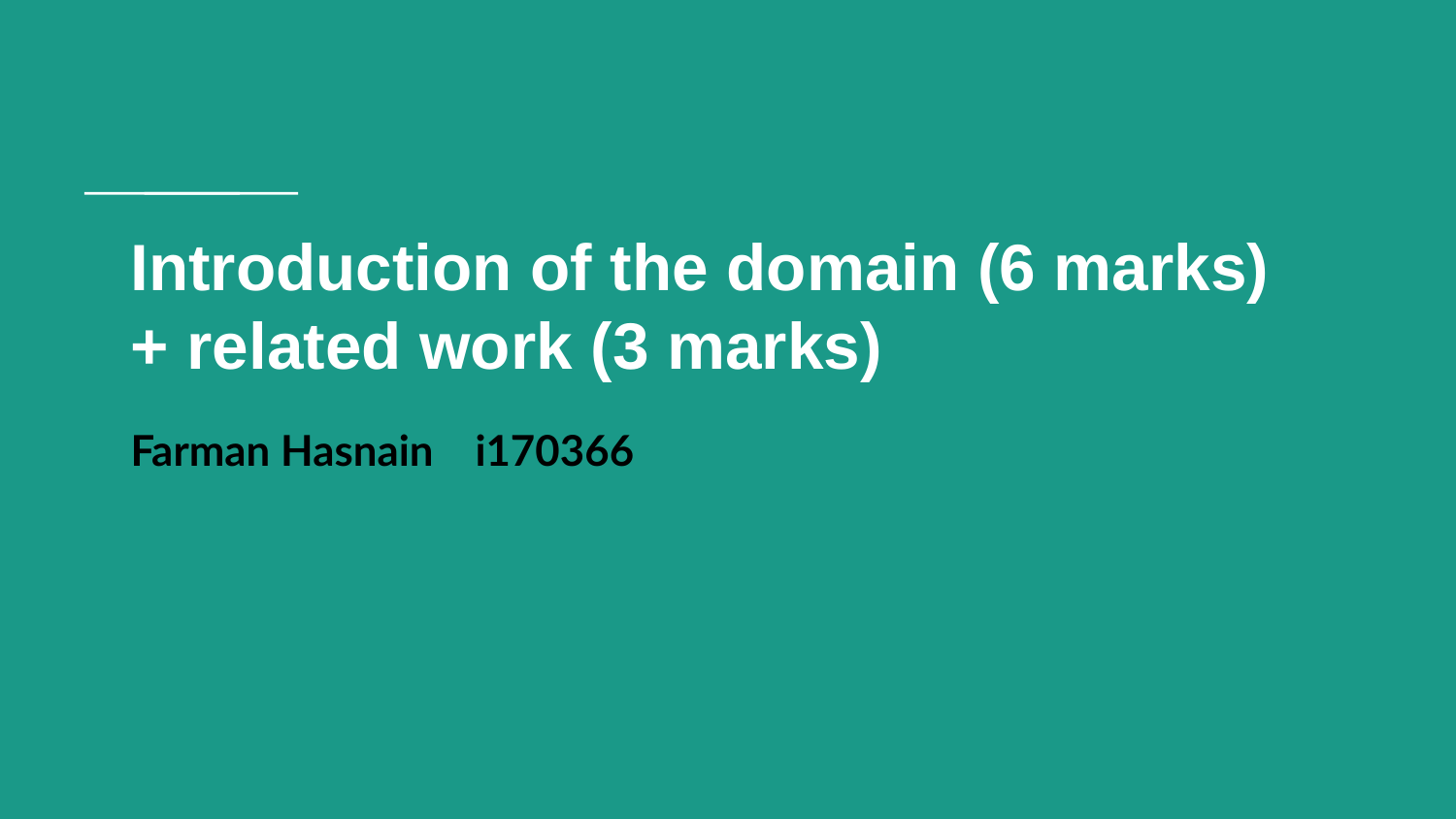

# Introduction of the domain (6 marks) + related work (3 marks)
Farman Hasnain    i170366